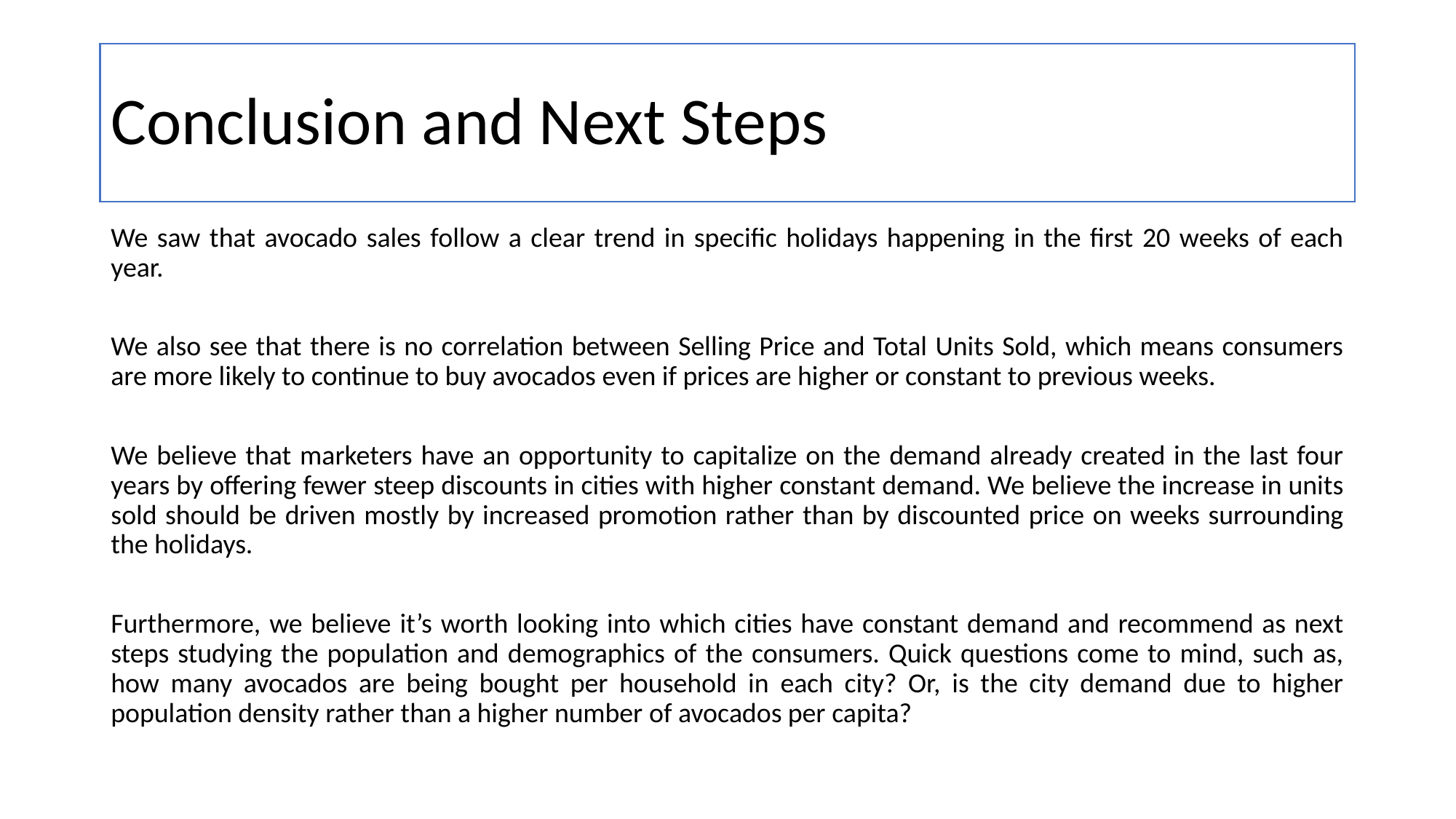

# Conclusion and Next Steps
We saw that avocado sales follow a clear trend in specific holidays happening in the first 20 weeks of each year.

We also see that there is no correlation between Selling Price and Total Units Sold, which means consumers are more likely to continue to buy avocados even if prices are higher or constant to previous weeks.

We believe that marketers have an opportunity to capitalize on the demand already created in the last four years by offering fewer steep discounts in cities with higher constant demand. We believe the increase in units sold should be driven mostly by increased promotion rather than by discounted price on weeks surrounding the holidays.

Furthermore, we believe it’s worth looking into which cities have constant demand and recommend as next steps studying the population and demographics of the consumers. Quick questions come to mind, such as, how many avocados are being bought per household in each city? Or, is the city demand due to higher population density rather than a higher number of avocados per capita?